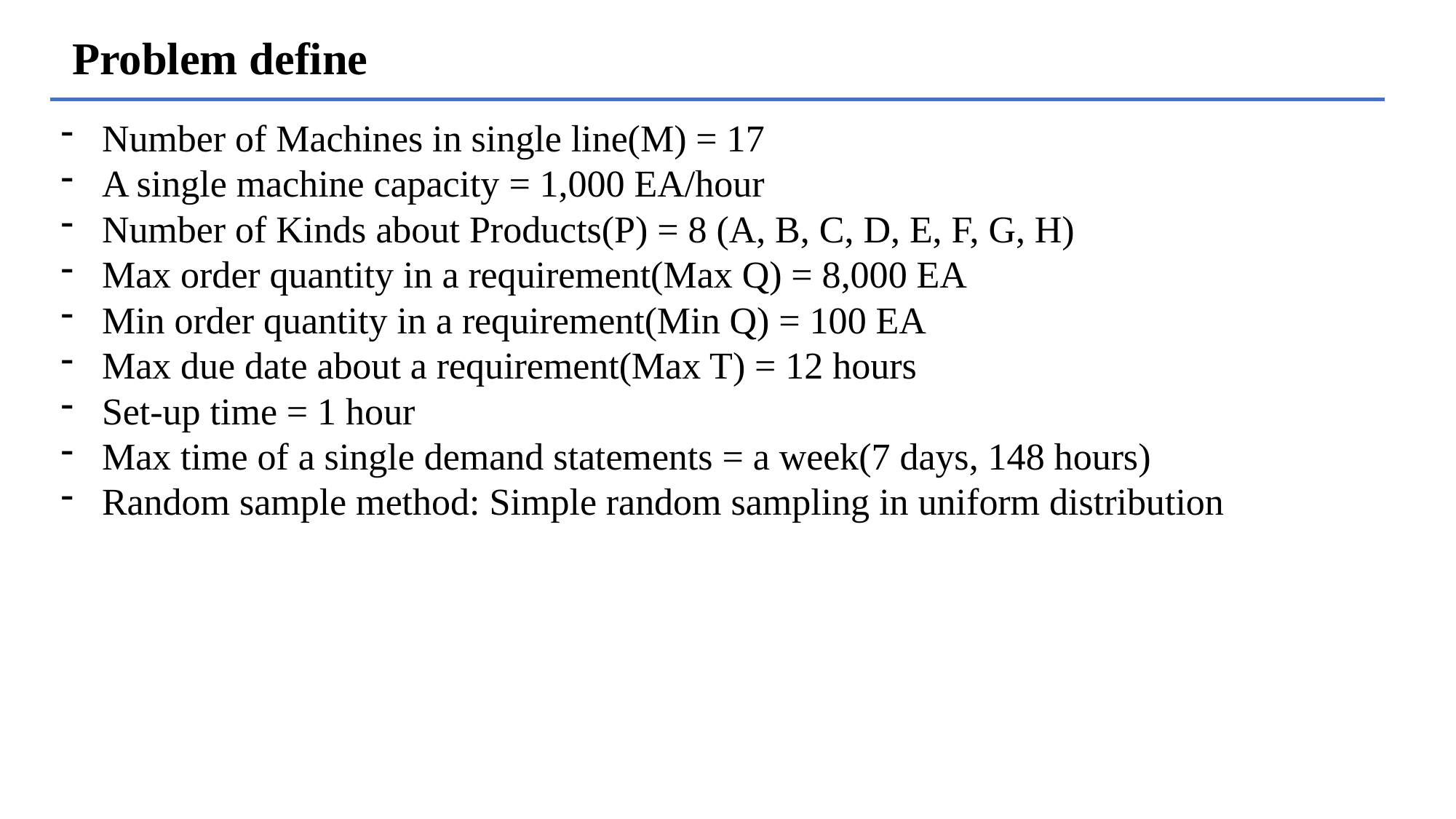

Problem define
Number of Machines in single line(M) = 17
A single machine capacity = 1,000 EA/hour
Number of Kinds about Products(P) = 8 (A, B, C, D, E, F, G, H)
Max order quantity in a requirement(Max Q) = 8,000 EA
Min order quantity in a requirement(Min Q) = 100 EA
Max due date about a requirement(Max T) = 12 hours
Set-up time = 1 hour
Max time of a single demand statements = a week(7 days, 148 hours)
Random sample method: Simple random sampling in uniform distribution